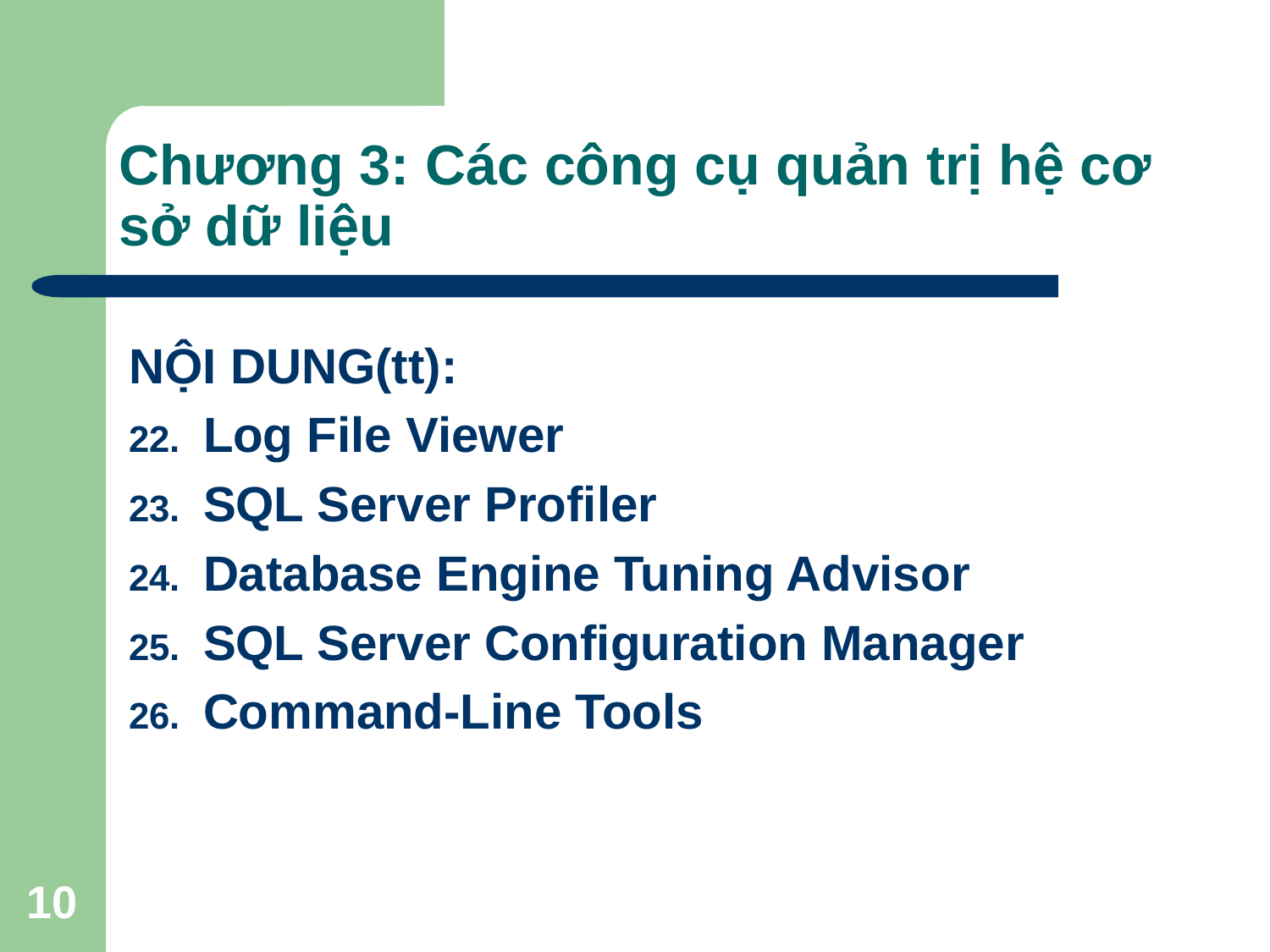

# Chương 3: Các công cụ quản trị hệ cơ sở dữ liệu
NỘI DUNG(tt):
Log File Viewer
SQL Server Profiler
Database Engine Tuning Advisor
SQL Server Configuration Manager
Command-Line Tools
10